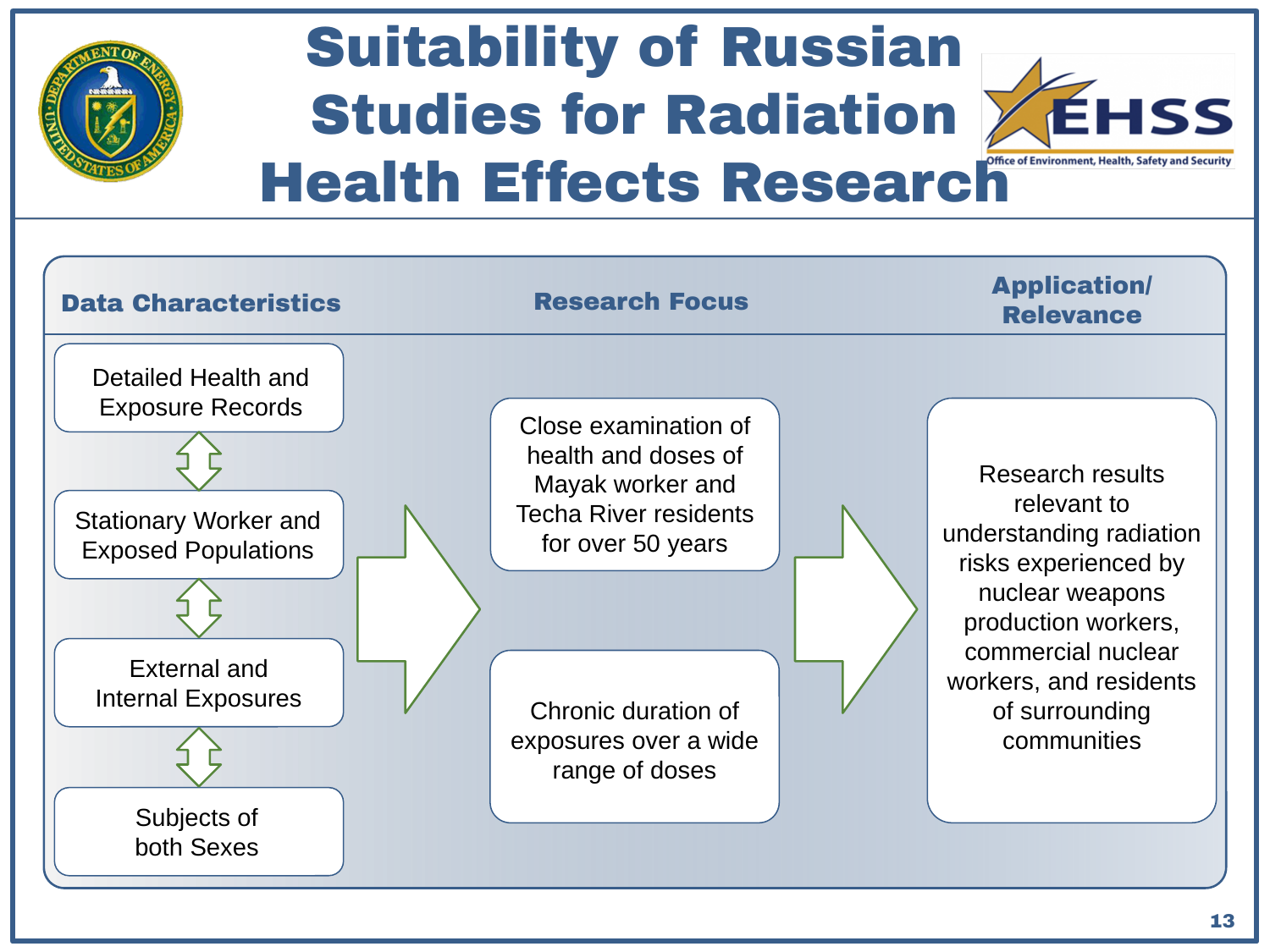

# Suitability of Russian Studies for Radiation Health Effects Research

Application/
Relevance
Research Focus
Data Characteristics

Detailed Health and Exposure Records

Close examination of health and doses of Mayak worker and Techa River residents for over 50 years

Research results relevant to understanding radiation risks experienced by nuclear weapons production workers, commercial nuclear workers, and residents of surrounding communities

Stationary Worker and Exposed Populations

External and
Internal Exposures

Chronic duration of exposures over a wide range of doses

Subjects of
both Sexes
13